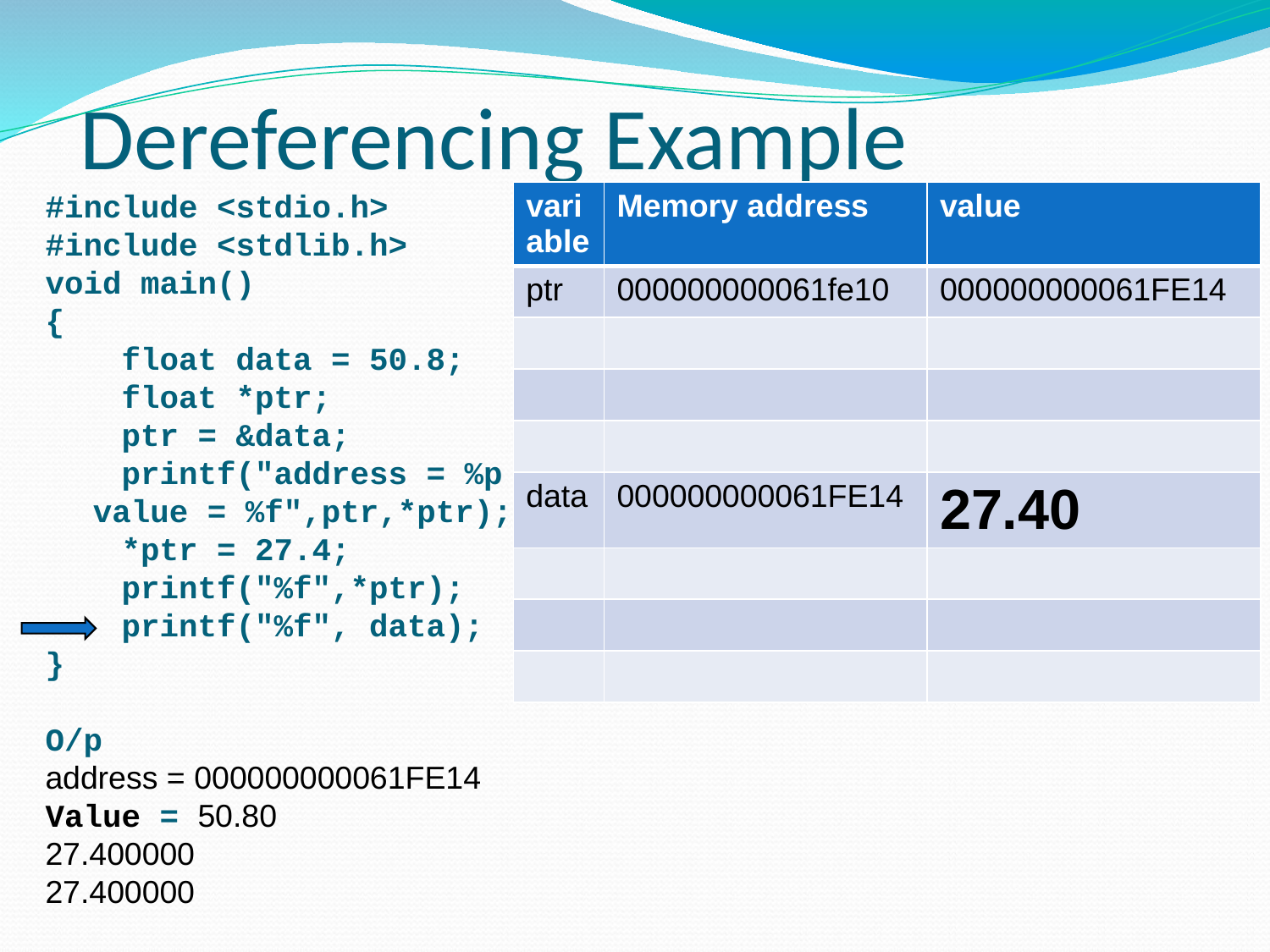

# Dereferencing Example
#include <stdio.h>
#include <stdlib.h>
void main()
{
    float data = 50.8;
    float *ptr;
    ptr = &data;
    printf("address = %p  value = %f",ptr,*ptr);
    *ptr = 27.4;
    printf("%f",*ptr);
    printf("%f", data);
}

O/p
address = 000000000061FE14
Value = 50.80
27.400000
27.400000

| variable | Memory address | value |
| --- | --- | --- |
| ptr | 000000000061fe10 | 000000000061FE14 |
|  |  |  |
|  |  |  |
|  |  |  |
| data | 000000000061FE14 | 27.40 |
|  |  |  |
|  |  |  |
|  |  |  |